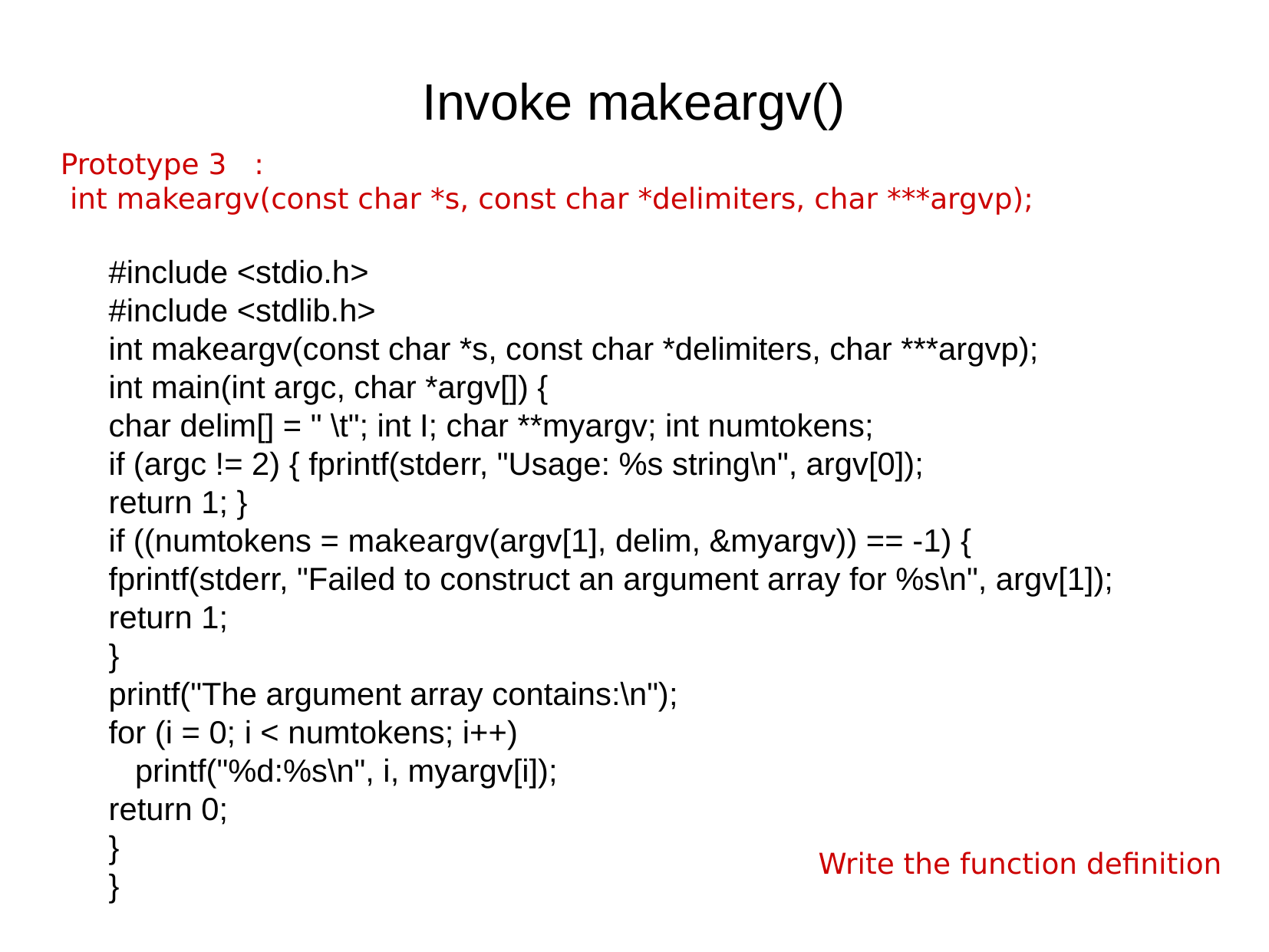

Invoke makeargv()
Prototype 3   :
 int makeargv(const char *s, const char *delimiters, char ***argvp);
#include <stdio.h>
#include <stdlib.h>
int makeargv(const char *s, const char *delimiters, char ***argvp);
int main(int argc, char *argv[]) {
char delim[] = " \t"; int I; char **myargv; int numtokens;
if (argc != 2) { fprintf(stderr, "Usage: %s string\n", argv[0]);
return 1; }
if ((numtokens = makeargv(argv[1], delim, &myargv)) == -1) {
fprintf(stderr, "Failed to construct an argument array for %s\n", argv[1]);
return 1;
}
printf("The argument array contains:\n");
for (i = 0; i < numtokens; i++)
   printf("%d:%s\n", i, myargv[i]);
return 0;
}
}
Write the function definition